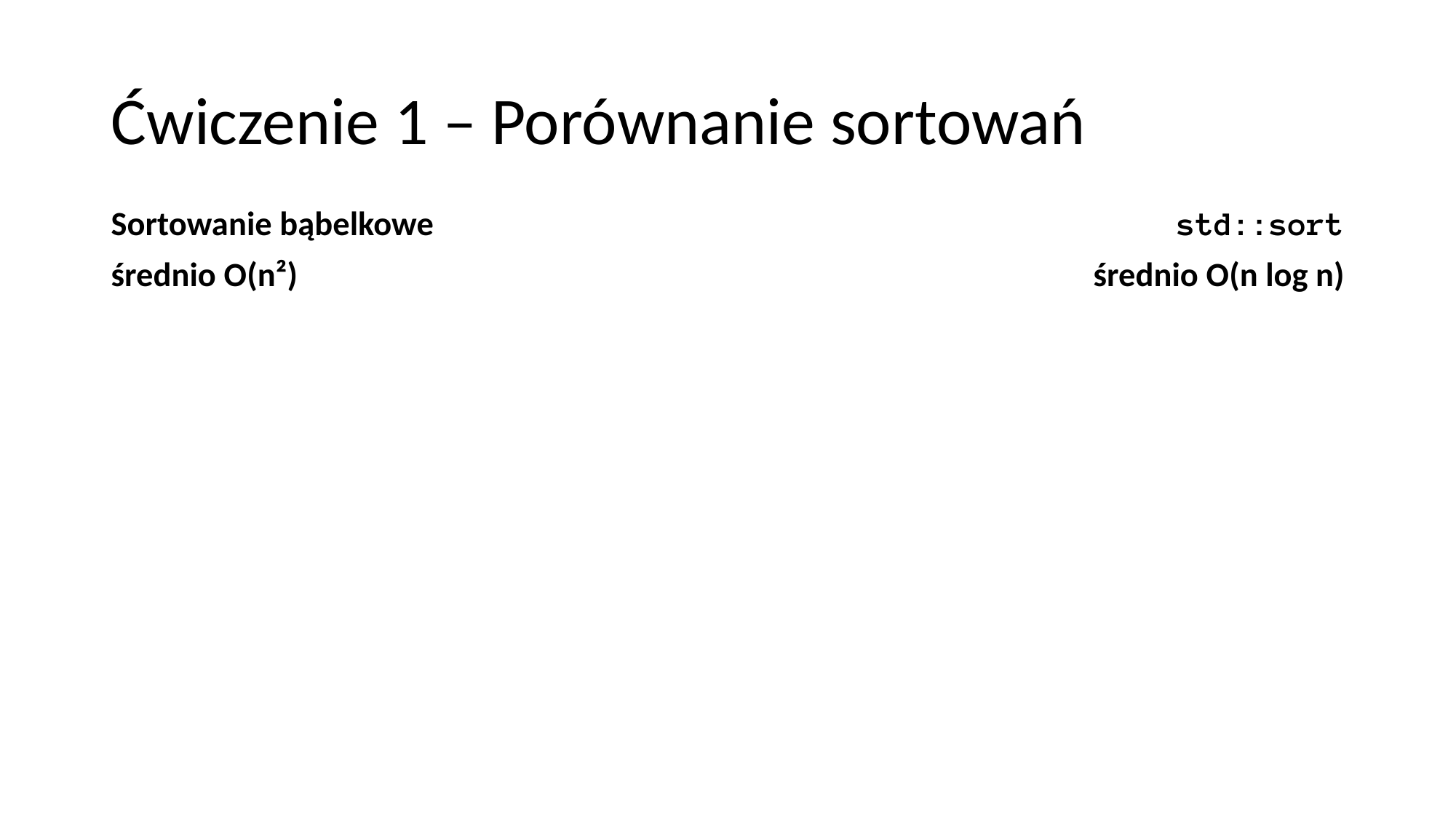

# Ćwiczenie 1 – Porównanie sortowań
Sortowanie bąbelkowe
średnio Ο(n²)
std::sort
średnio Ο(n log n)